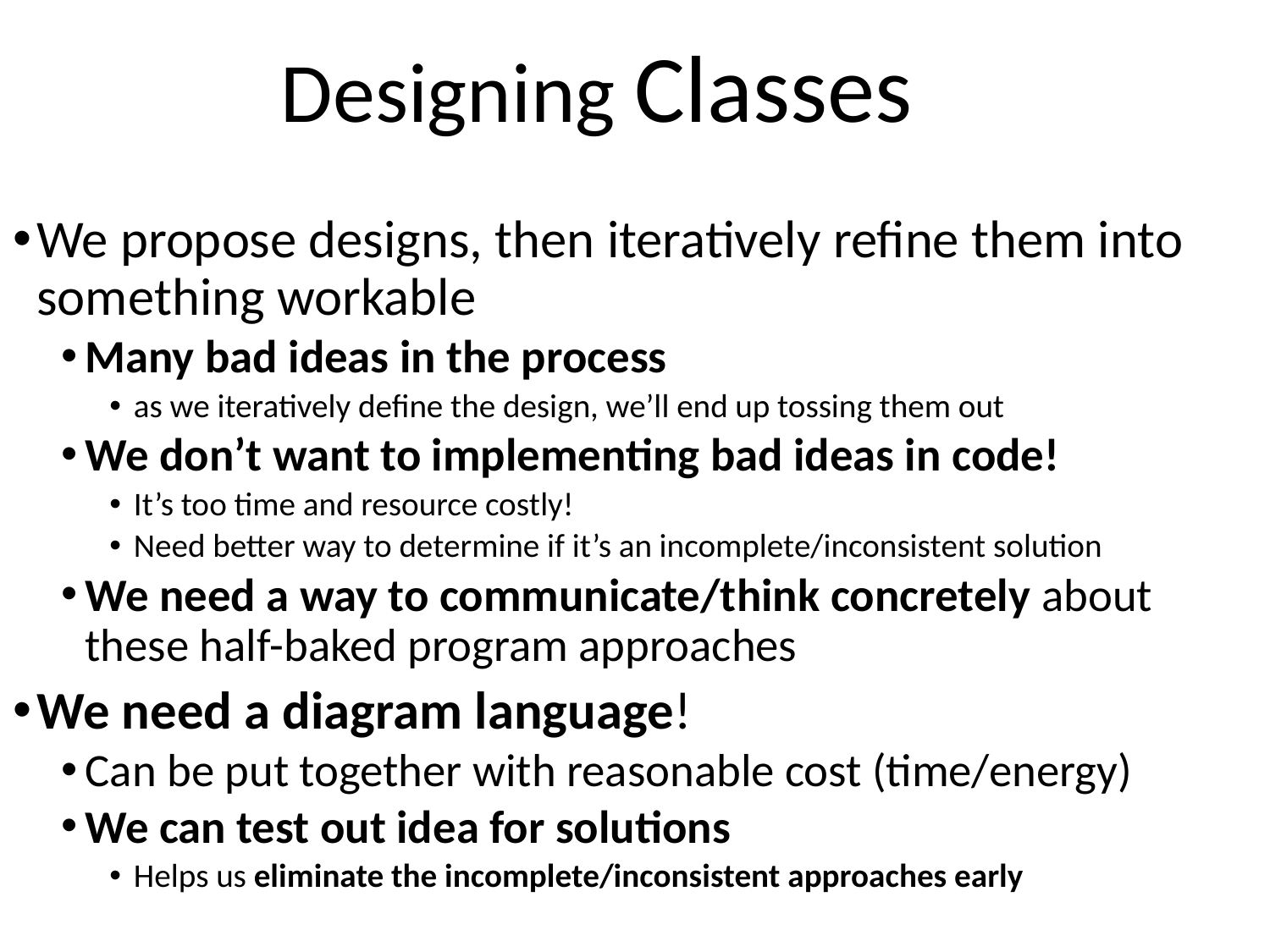

# Designing Classes
We propose designs, then iteratively refine them into something workable
Many bad ideas in the process
as we iteratively define the design, we’ll end up tossing them out
We don’t want to implementing bad ideas in code!
It’s too time and resource costly!
Need better way to determine if it’s an incomplete/inconsistent solution
We need a way to communicate/think concretely about these half-baked program approaches
We need a diagram language!
Can be put together with reasonable cost (time/energy)
We can test out idea for solutions
Helps us eliminate the incomplete/inconsistent approaches early